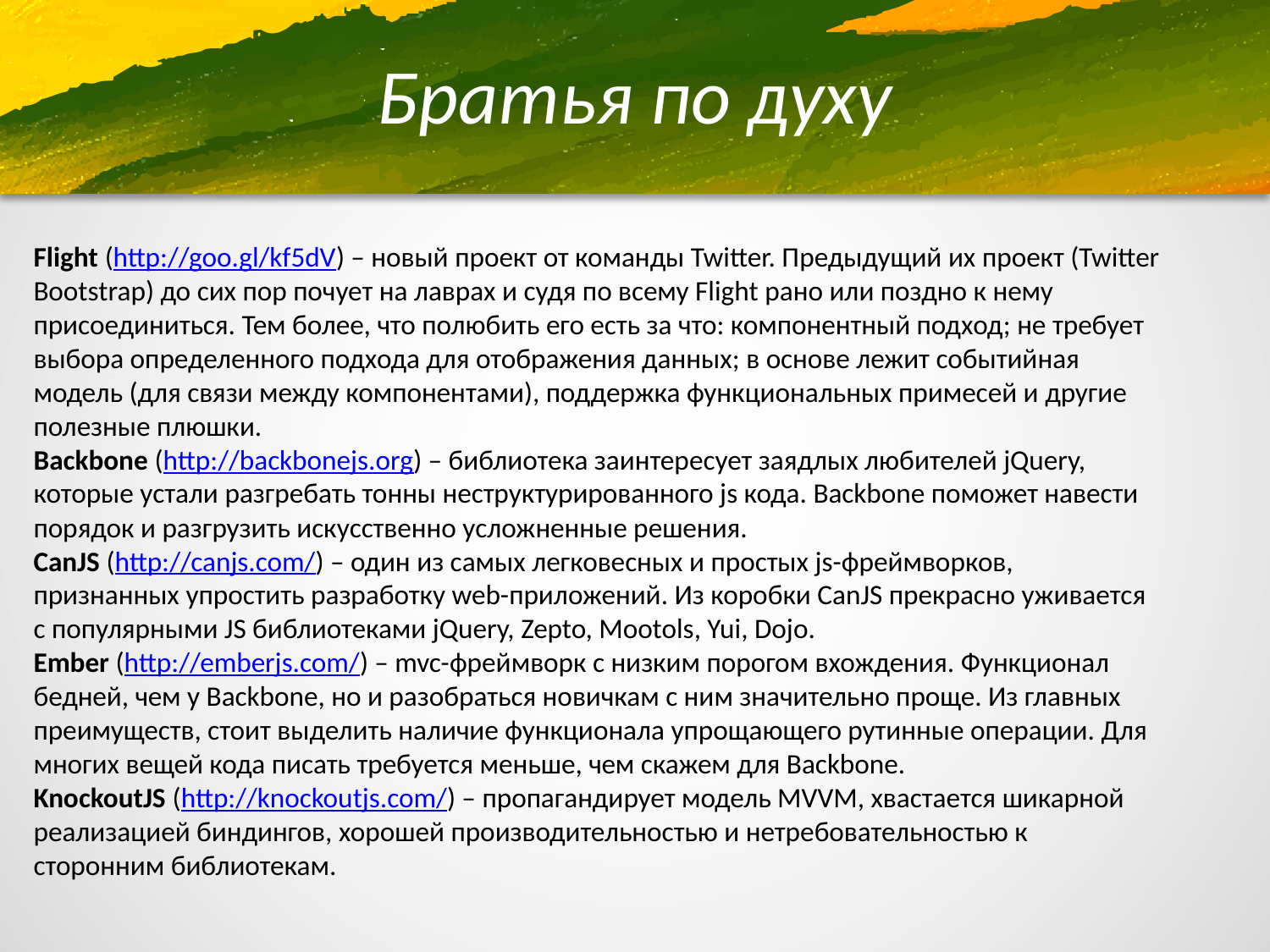

# Братья по духу
Flight (http://goo.gl/kf5dV) – новый проект от команды Twitter. Предыдущий их проект (Twitter Bootstrap) до сих пор почует на лаврах и судя по всему Flight рано или поздно к нему присоединиться. Тем более, что полюбить его есть за что: компонентный подход; не требует выбора определенного подхода для отображения данных; в основе лежит событийная модель (для связи между компонентами), поддержка функциональных примесей и другие полезные плюшки.
Backbone (http://backbonejs.org) – библиотека заинтересует заядлых любителей jQuery, которые устали разгребать тонны неструктурированного js кода. Backbone поможет навести порядок и разгрузить искусственно усложненные решения.
CanJS (http://canjs.com/) – один из самых легковесных и простых js-фреймворков, признанных упростить разработку web-приложений. Из коробки CanJS прекрасно уживается с популярными JS библиотеками jQuery, Zepto, Mootols, Yui, Dojo.
Ember (http://emberjs.com/) – mvc-фреймворк с низким порогом вхождения. Функционал бедней, чем у Backbone, но и разобраться новичкам с ним значительно проще. Из главных преимуществ, стоит выделить наличие функционала упрощающего рутинные операции. Для многих вещей кода писать требуется меньше, чем скажем для Backbone.
KnockoutJS (http://knockoutjs.com/) – пропагандирует модель MVVM, хвастается шикарной реализацией биндингов, хорошей производительностью и нетребовательностью к сторонним библиотекам.